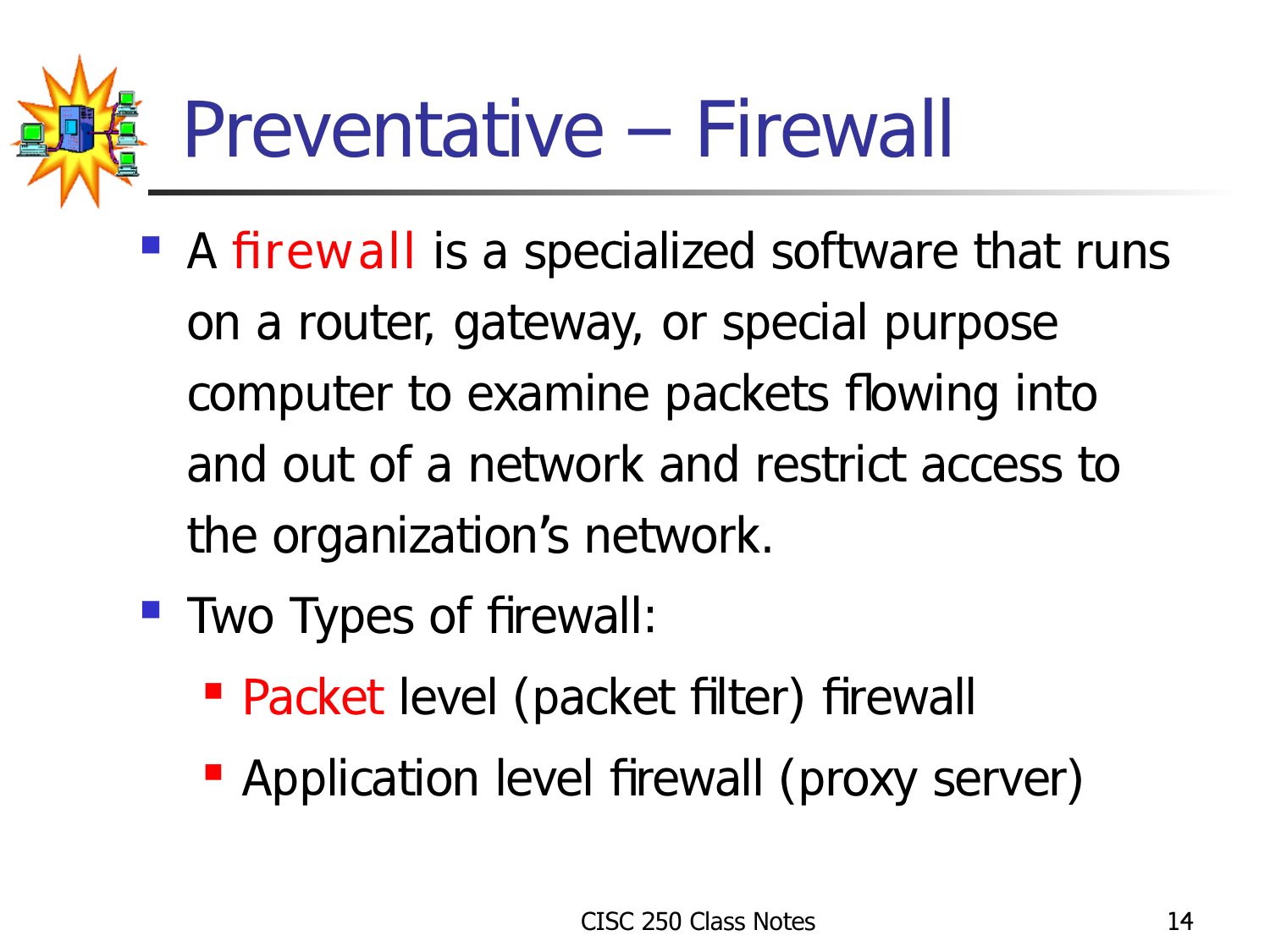

# Preventative – Firewall
A firewall is a specialized software that runs on a router, gateway, or special purpose computer to examine packets flowing into and out of a network and restrict access to the organization’s network.
Two Types of firewall:
Packet level (packet filter) firewall
Application level firewall (proxy server)

CISC 250 Class Notes
14